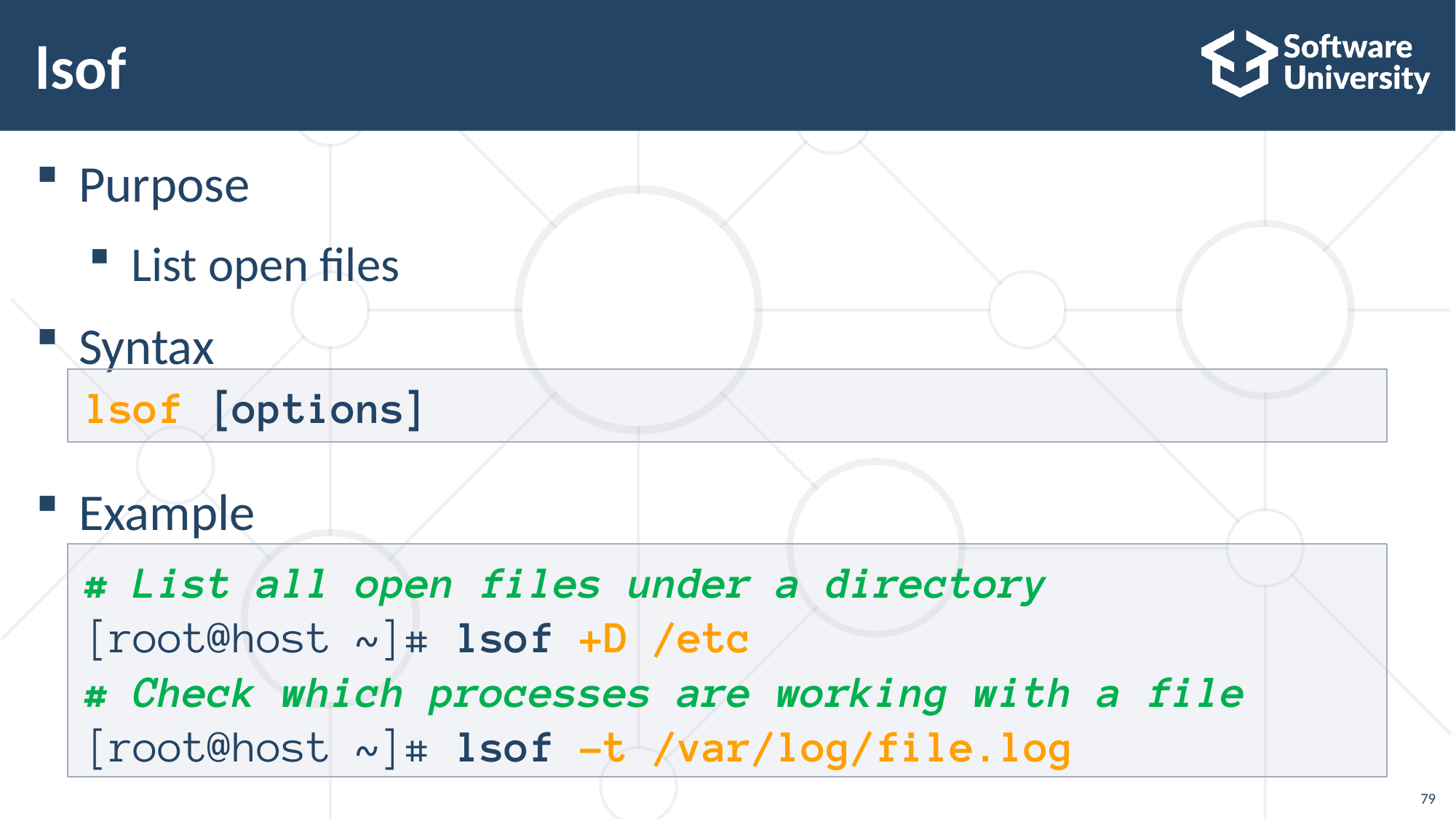

# lsof
Purpose
List open files
Syntax

Example

lsof [options]
# List all open files under a directory
[root@host ~]# lsof +D /etc
# Check which processes are working with a file
[root@host ~]# lsof -t /var/log/file.log
79